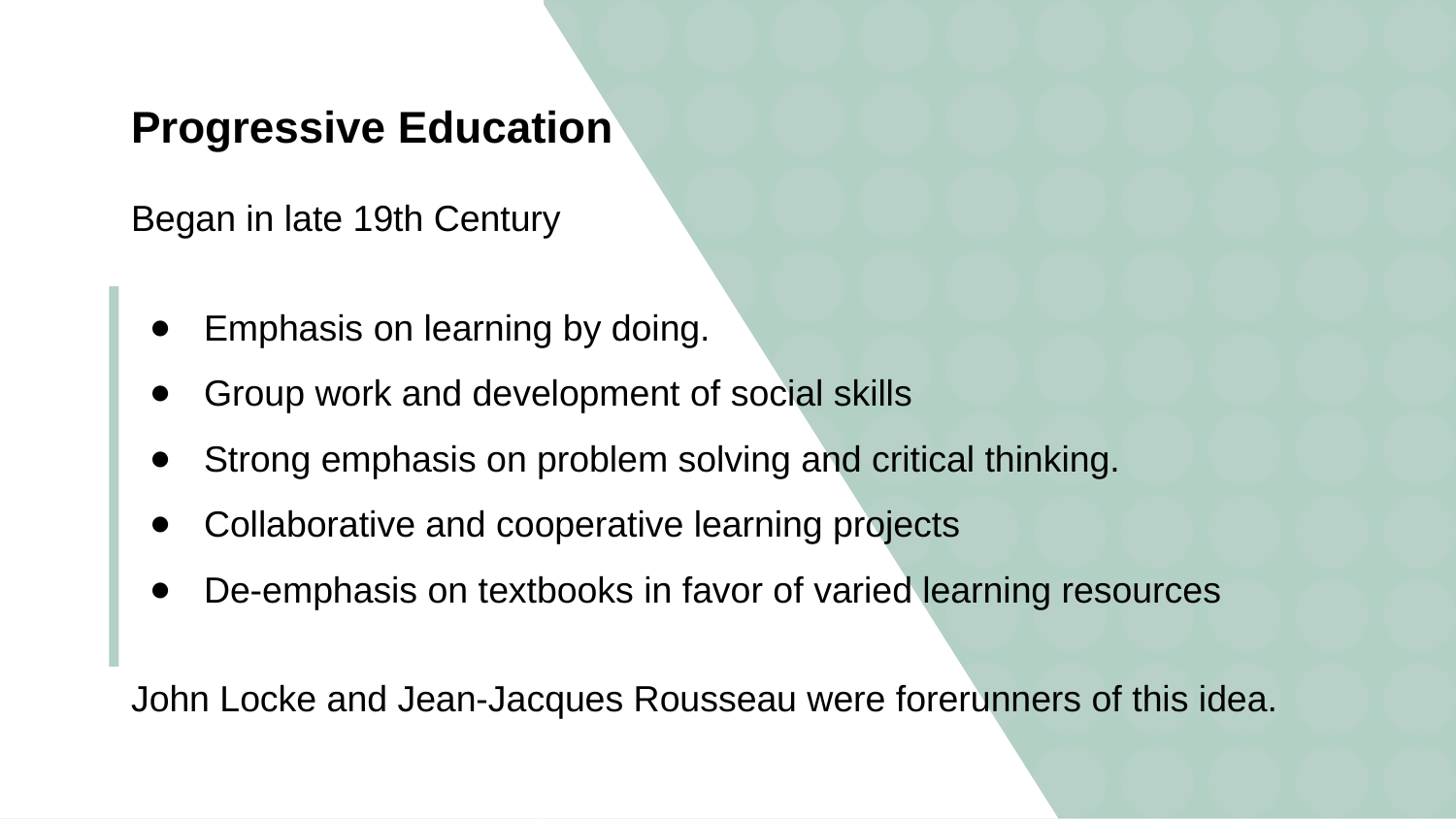

Progressive Education

Began in late 19th Century

Emphasis on learning by doing.
Group work and development of social skills
Strong emphasis on problem solving and critical thinking.
Collaborative and cooperative learning projects
De-emphasis on textbooks in favor of varied learning resources

John Locke and Jean-Jacques Rousseau were forerunners of this idea.

#